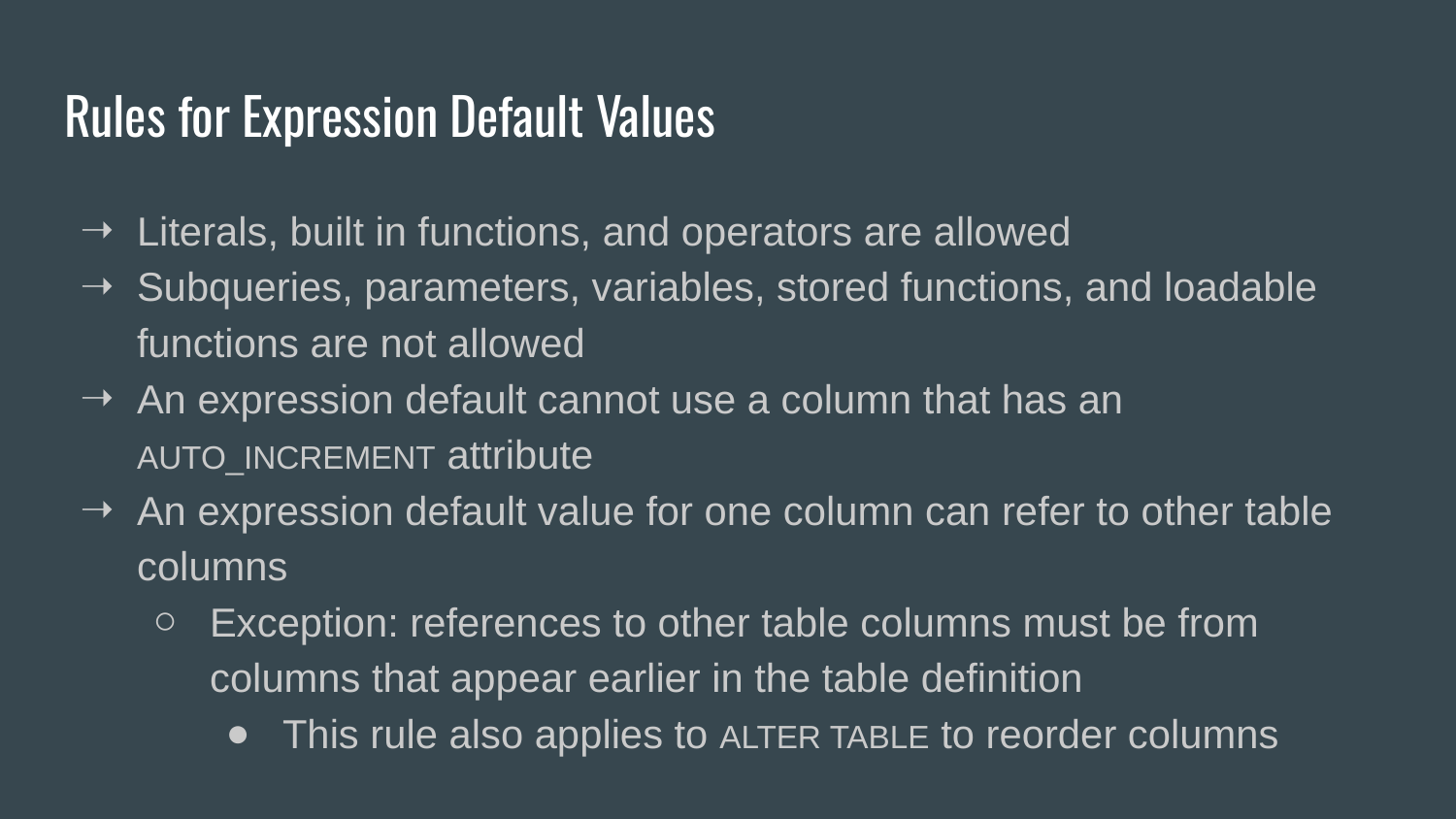

# Rules for Expression Default Values
Literals, built in functions, and operators are allowed
Subqueries, parameters, variables, stored functions, and loadable functions are not allowed
An expression default cannot use a column that has an AUTO_INCREMENT attribute
An expression default value for one column can refer to other table columns
Exception: references to other table columns must be from columns that appear earlier in the table definition
This rule also applies to ALTER TABLE to reorder columns